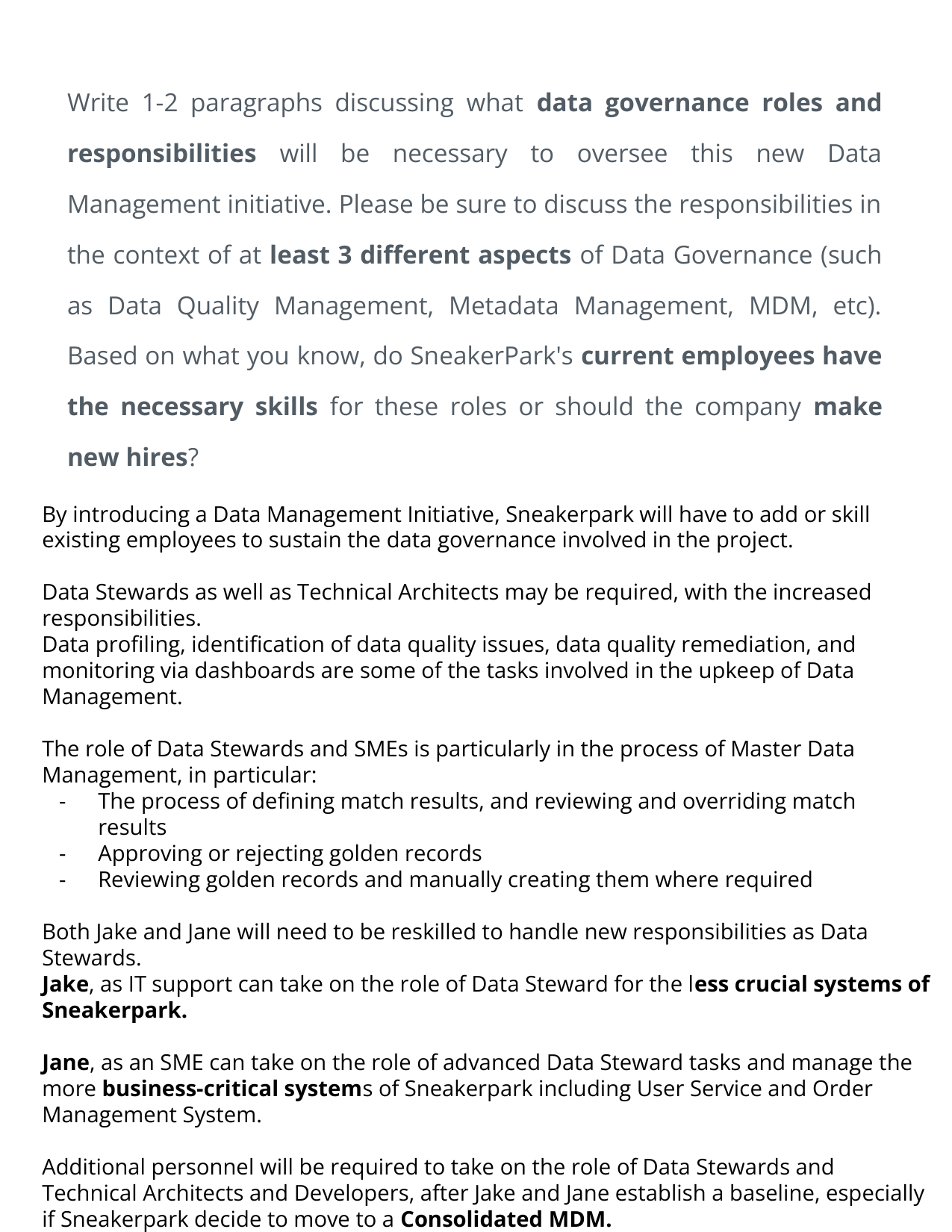

Write 1-2 paragraphs discussing what data governance roles and responsibilities will be necessary to oversee this new Data Management initiative. Please be sure to discuss the responsibilities in the context of at least 3 different aspects of Data Governance (such as Data Quality Management, Metadata Management, MDM, etc). Based on what you know, do SneakerPark's current employees have the necessary skills for these roles or should the company make new hires?

By introducing a Data Management Initiative, Sneakerpark will have to add or skill existing employees to sustain the data governance involved in the project.

Data Stewards as well as Technical Architects may be required, with the increased responsibilities.
Data profiling, identification of data quality issues, data quality remediation, and monitoring via dashboards are some of the tasks involved in the upkeep of Data Management.

The role of Data Stewards and SMEs is particularly in the process of Master Data Management, in particular:
The process of defining match results, and reviewing and overriding match results
Approving or rejecting golden records
Reviewing golden records and manually creating them where required

Both Jake and Jane will need to be reskilled to handle new responsibilities as Data Stewards.
Jake, as IT support can take on the role of Data Steward for the less crucial systems of Sneakerpark.

Jane, as an SME can take on the role of advanced Data Steward tasks and manage the more business-critical systems of Sneakerpark including User Service and Order Management System.

Additional personnel will be required to take on the role of Data Stewards and Technical Architects and Developers, after Jake and Jane establish a baseline, especially if Sneakerpark decide to move to a Consolidated MDM.